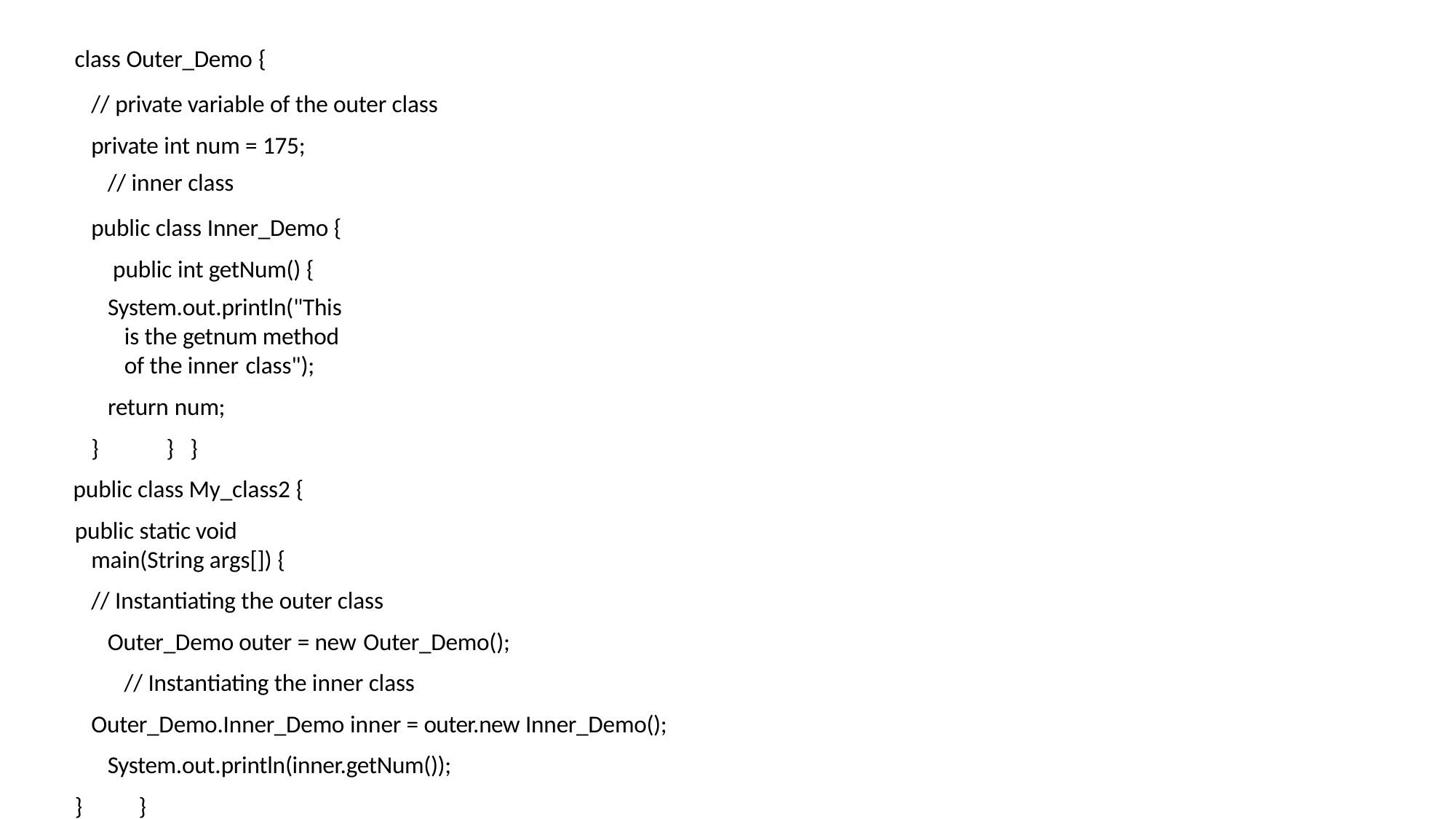

class Outer_Demo {
// private variable of the outer class  private int num = 175;
// inner class
public class Inner_Demo {  public int getNum() {
System.out.println("This is the getnum method of the inner class");
return num;
}	}	}
public class My_class2 {
public static void main(String args[]) {
// Instantiating the outer class  Outer_Demo outer = new Outer_Demo();
// Instantiating the inner class
Outer_Demo.Inner_Demo inner = outer.new Inner_Demo();  System.out.println(inner.getNum());
}	}